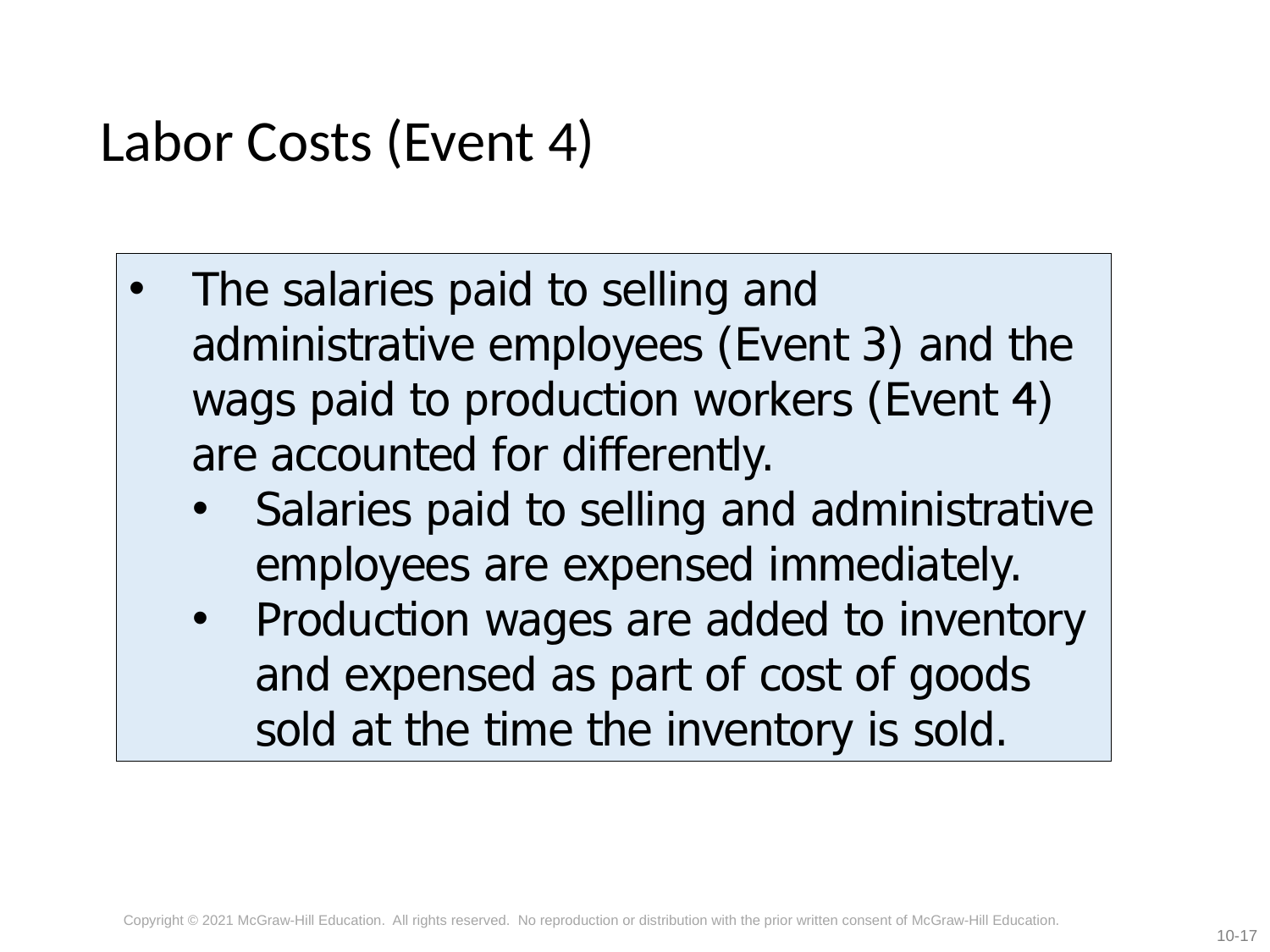

# Labor Costs (Event 4)
The salaries paid to selling and administrative employees (Event 3) and the wags paid to production workers (Event 4) are accounted for differently.
Salaries paid to selling and administrative employees are expensed immediately.
Production wages are added to inventory and expensed as part of cost of goods sold at the time the inventory is sold.